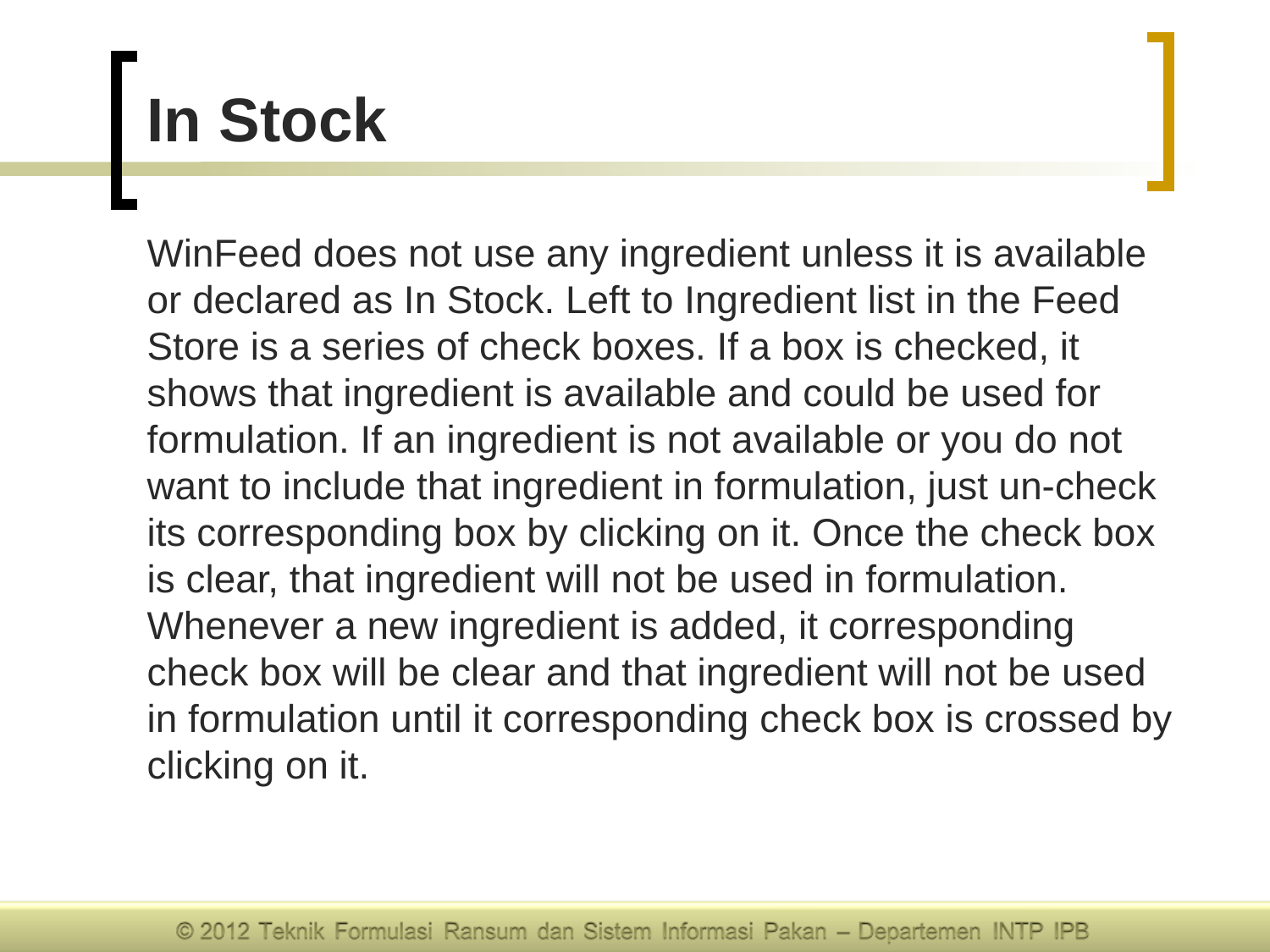

In Stock

WinFeed does not use any ingredient unless it is available or declared as In Stock. Left to Ingredient list in the Feed Store is a series of check boxes. If a box is checked, it shows that ingredient is available and could be used for formulation. If an ingredient is not available or you do not want to include that ingredient in formulation, just un-check its corresponding box by clicking on it. Once the check box is clear, that ingredient will not be used in formulation.
Whenever a new ingredient is added, it corresponding check box will be clear and that ingredient will not be used in formulation until it corresponding check box is crossed by clicking on it.